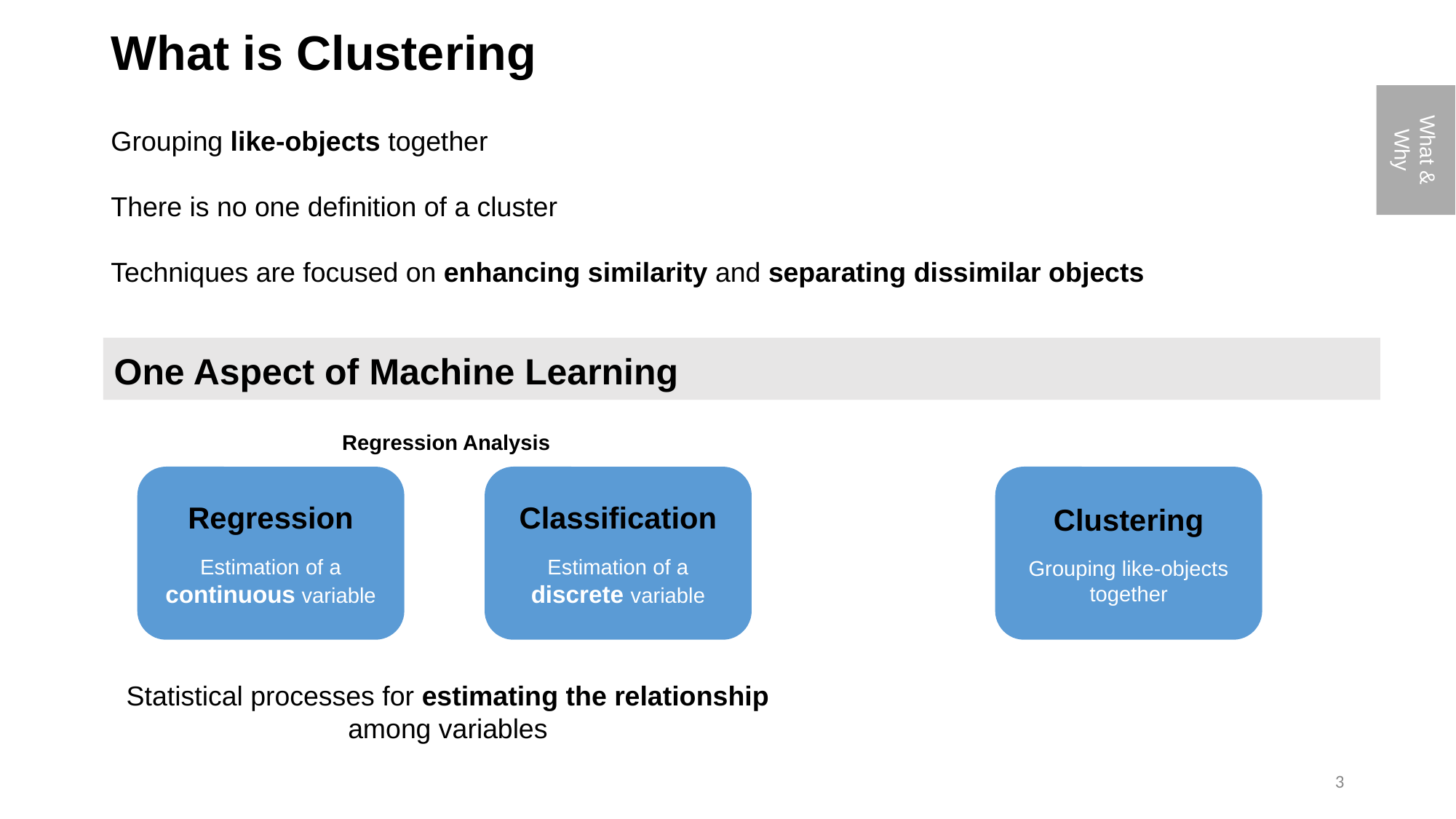

# What is Clustering
What & Why
Grouping like-objects together

There is no one definition of a cluster

Techniques are focused on enhancing similarity and separating dissimilar objects

One Aspect of Machine Learning
Regression Analysis
Statistical processes for estimating the relationship among variables
Regression
Estimation of a continuous variable
Classification
Estimation of a discrete variable
Clustering
Grouping like-objects together
3